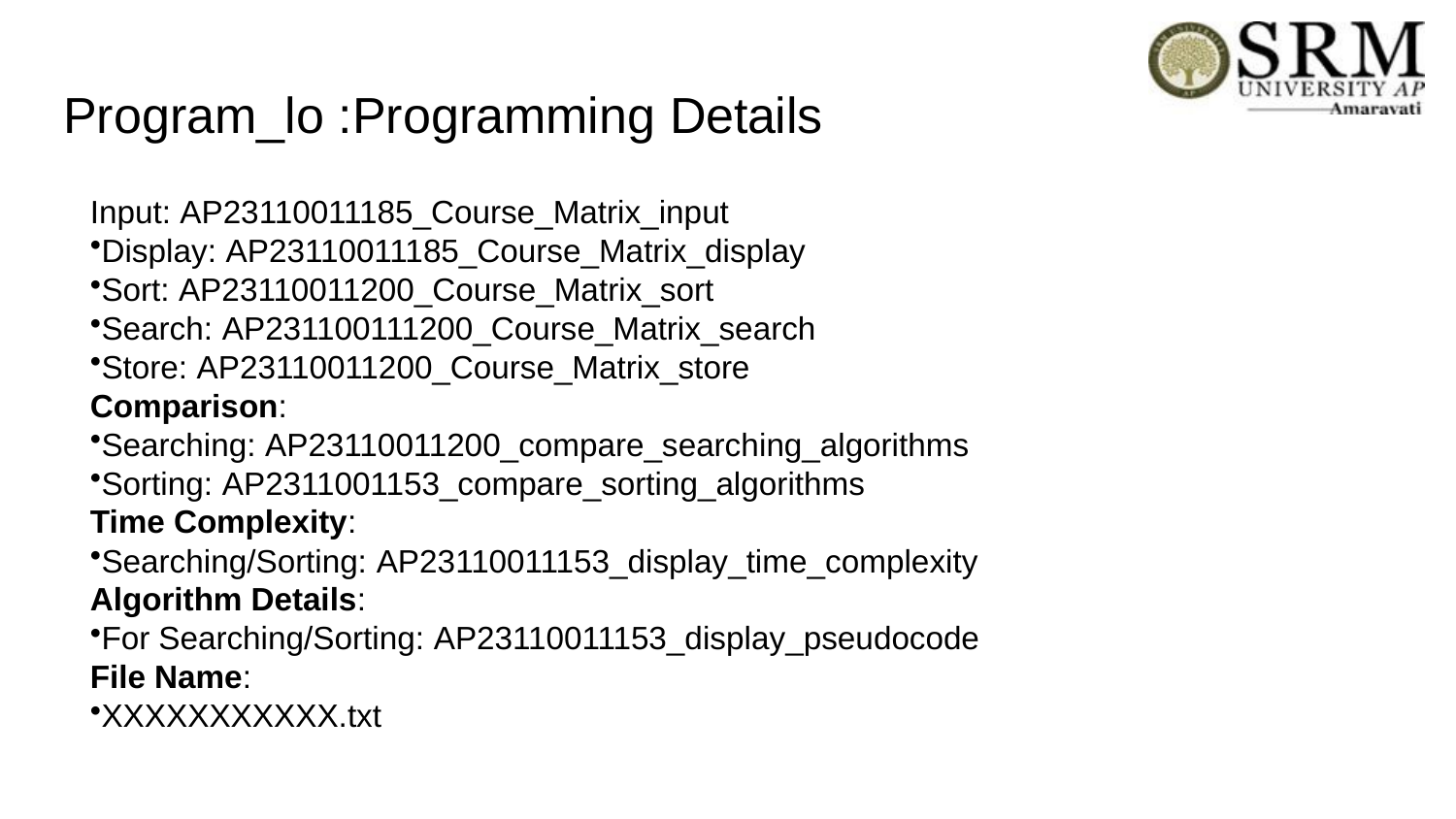

# Program_lo :Programming Details

Input: AP23110011185_Course_Matrix_input
Display: AP23110011185_Course_Matrix_display
Sort: AP23110011200_Course_Matrix_sort
Search: AP231100111200_Course_Matrix_search
Store: AP23110011200_Course_Matrix_store
Comparison:
Searching: AP23110011200_compare_searching_algorithms
Sorting: AP2311001153_compare_sorting_algorithms
Time Complexity:
Searching/Sorting: AP23110011153_display_time_complexity
Algorithm Details:
For Searching/Sorting: AP23110011153_display_pseudocode
File Name:
XXXXXXXXXXX.txt